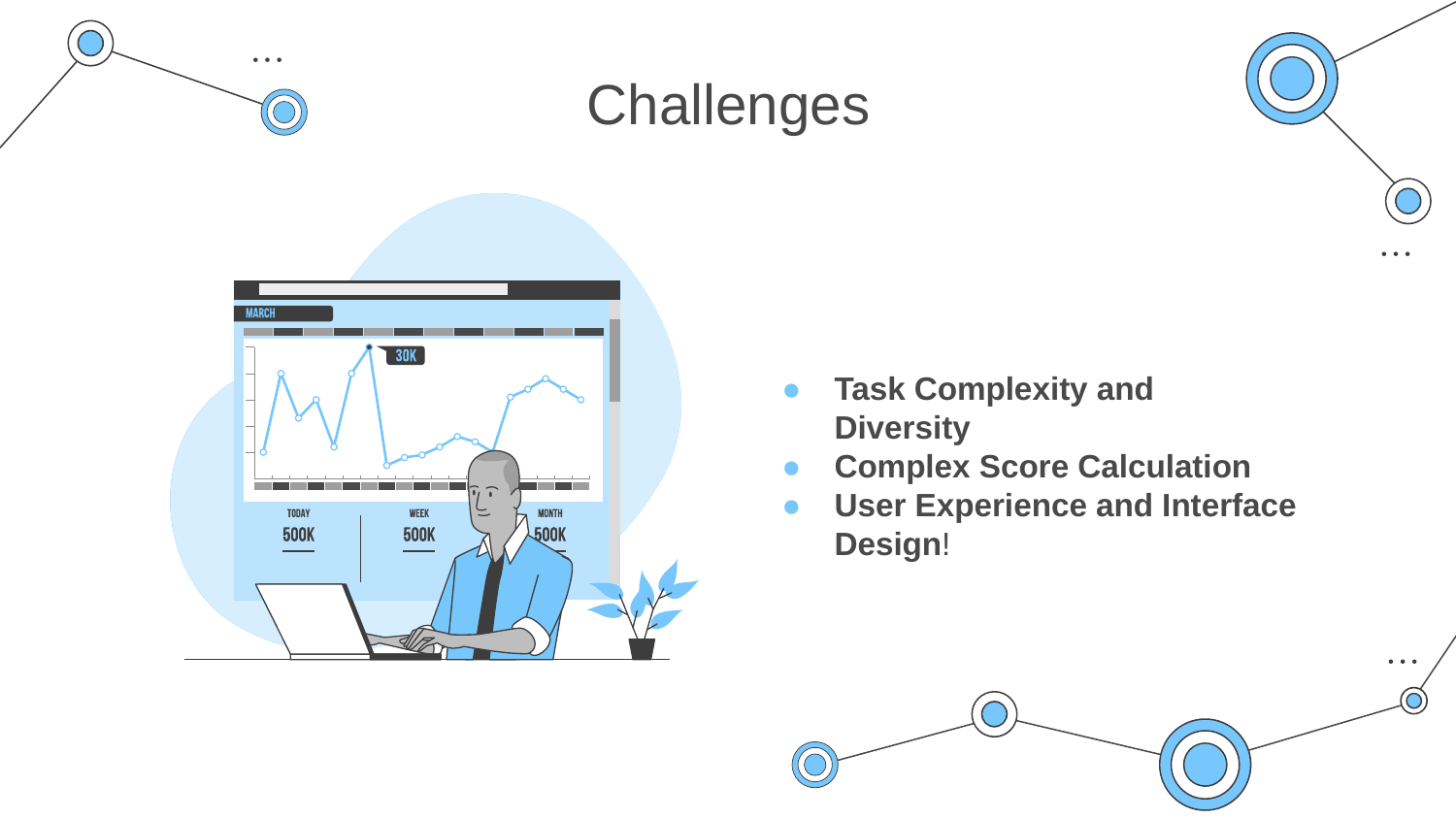

# Challenges

Task Complexity and Diversity
Complex Score Calculation
User Experience and Interface Design!